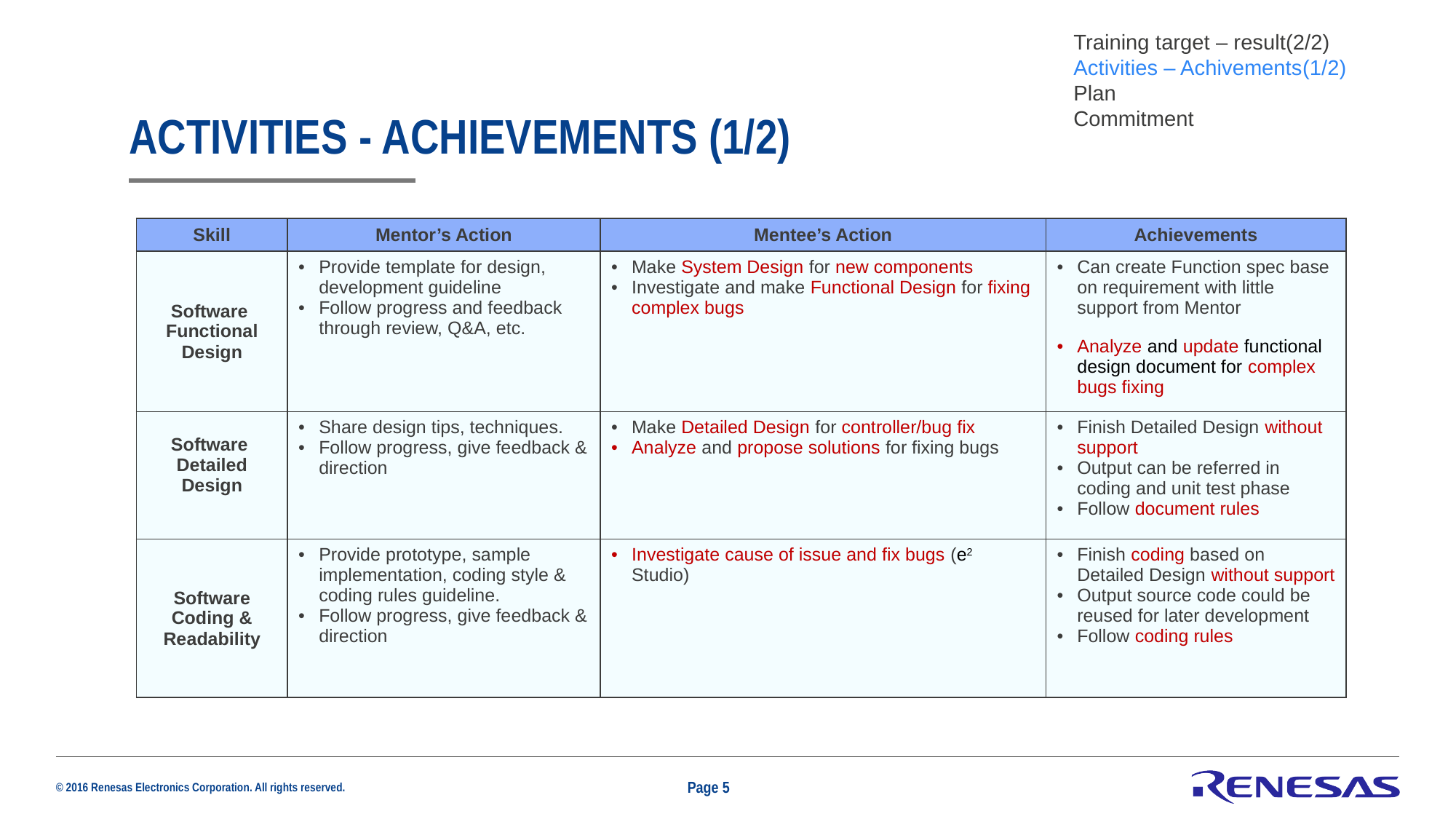

Training target – result(2/2)​
Activities – Achivements​(1/2)
Plan​
Commitment​

# Activities - achievements (1/2)
| Skill | Mentor’s Action | Mentee’s Action | Achievements |
| --- | --- | --- | --- |
| Software Functional Design | Provide template for design, development guideline Follow progress and feedback through review, Q&A, etc. | Make System Design for new components Investigate and make Functional Design for fixing complex bugs | Can create Function spec base on requirement with little support from Mentor Analyze and update functional design document for complex bugs fixing |
| Software Detailed Design | Share design tips, techniques. Follow progress, give feedback & direction | Make Detailed Design for controller/bug fix Analyze and propose solutions for fixing bugs | Finish Detailed Design without support Output can be referred in coding and unit test phase Follow document rules |
| Software Coding & Readability | Provide prototype, sample implementation, coding style & coding rules guideline. Follow progress, give feedback & direction | Investigate cause of issue and fix bugs (e2 Studio) | Finish coding based on Detailed Design without support Output source code could be reused for later development Follow coding rules |
Page 5